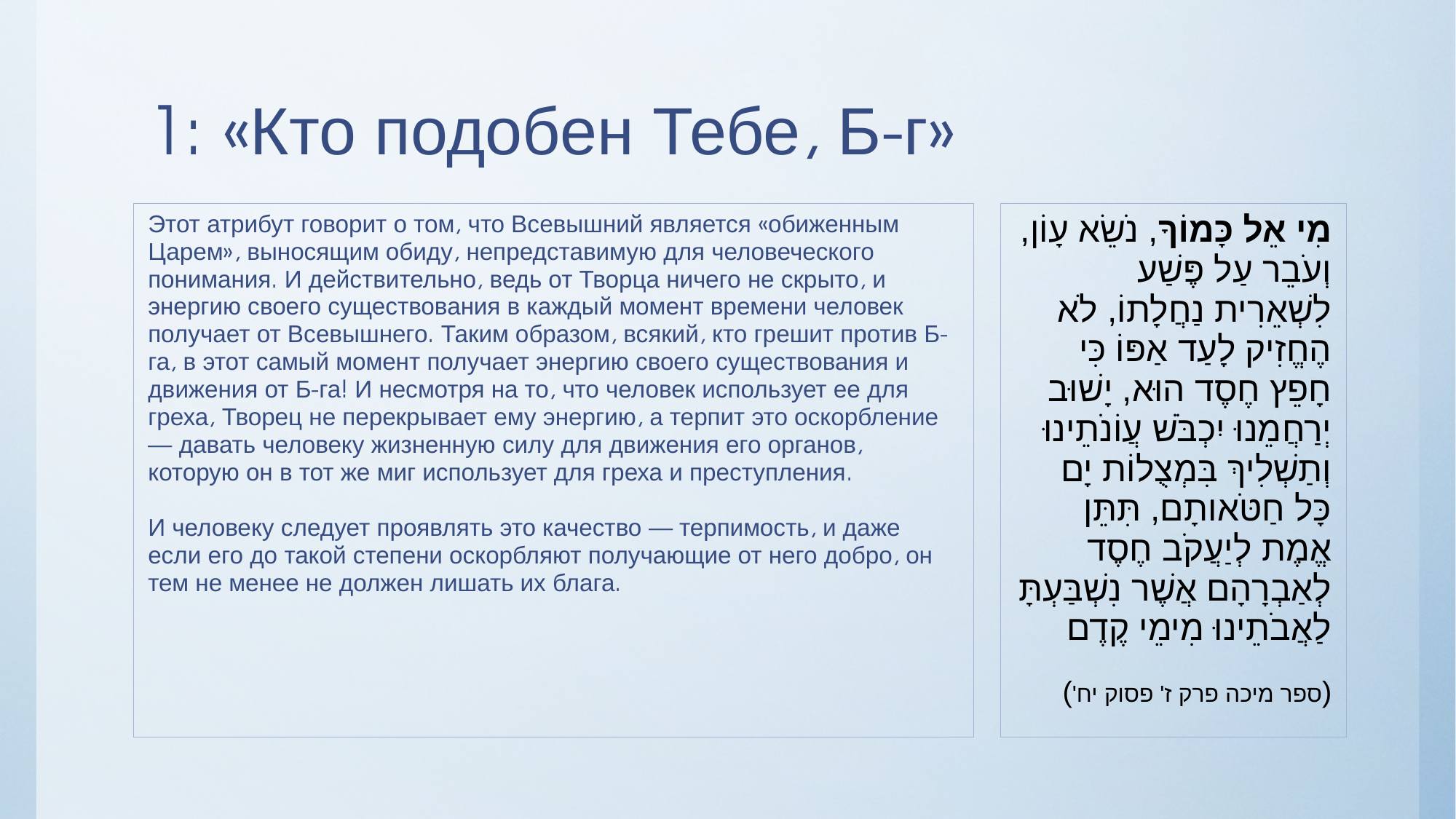

# 1: «Кто подобен Тебе, Б-г»
Этот атрибут говорит о том, что Всевышний является «обиженным Царем», выносящим обиду, непредставимую для человеческого понимания. И действительно, ведь от Творца ничего не скрыто, и энергию своего существования в каждый момент времени человек получает от Всевышнего. Таким образом, всякий, кто грешит против Б-га, в этот самый момент получает энергию своего существования и движения от Б-га! И несмотря на то, что человек использует ее для греха, Творец не перекрывает ему энергию, а терпит это оскорбление — давать человеку жизненную силу для движения его органов, которую он в тот же миг использует для греха и преступления.
И человеку следует проявлять это качество — терпимость, и даже если его до такой степени оскорбляют получающие от него добро, он тем не менее не должен лишать их блага.
מִי אֵל כָּמוֹךָ, נֹשֵׂא עָוֹן, וְעֹבֵר עַל פֶּשַׁע לִשְׁאֵרִית נַחֲלָתוֹ, לֹא הֶחֱזִיק לָעַד אַפּוֹ כִּי חָפֵץ חֶסֶד הוּא, יָשׁוּב יְרַחֲמֵנוּ יִכְבֹּשׁ עֲוֹנֹתֵינוּ וְתַשְׁלִיךְ בִּמְצֻלוֹת יָם כָּל חַטֹּאותָם, תִּתֵּן אֱמֶת לְיַעֲקֹב חֶסֶד לְאַבְרָהָם אֲשֶׁר נִשְׁבַּעְתָּ לַאֲבֹתֵינוּ מִימֵי קֶדֶם
(ספר מיכה פרק ז' פסוק יח')